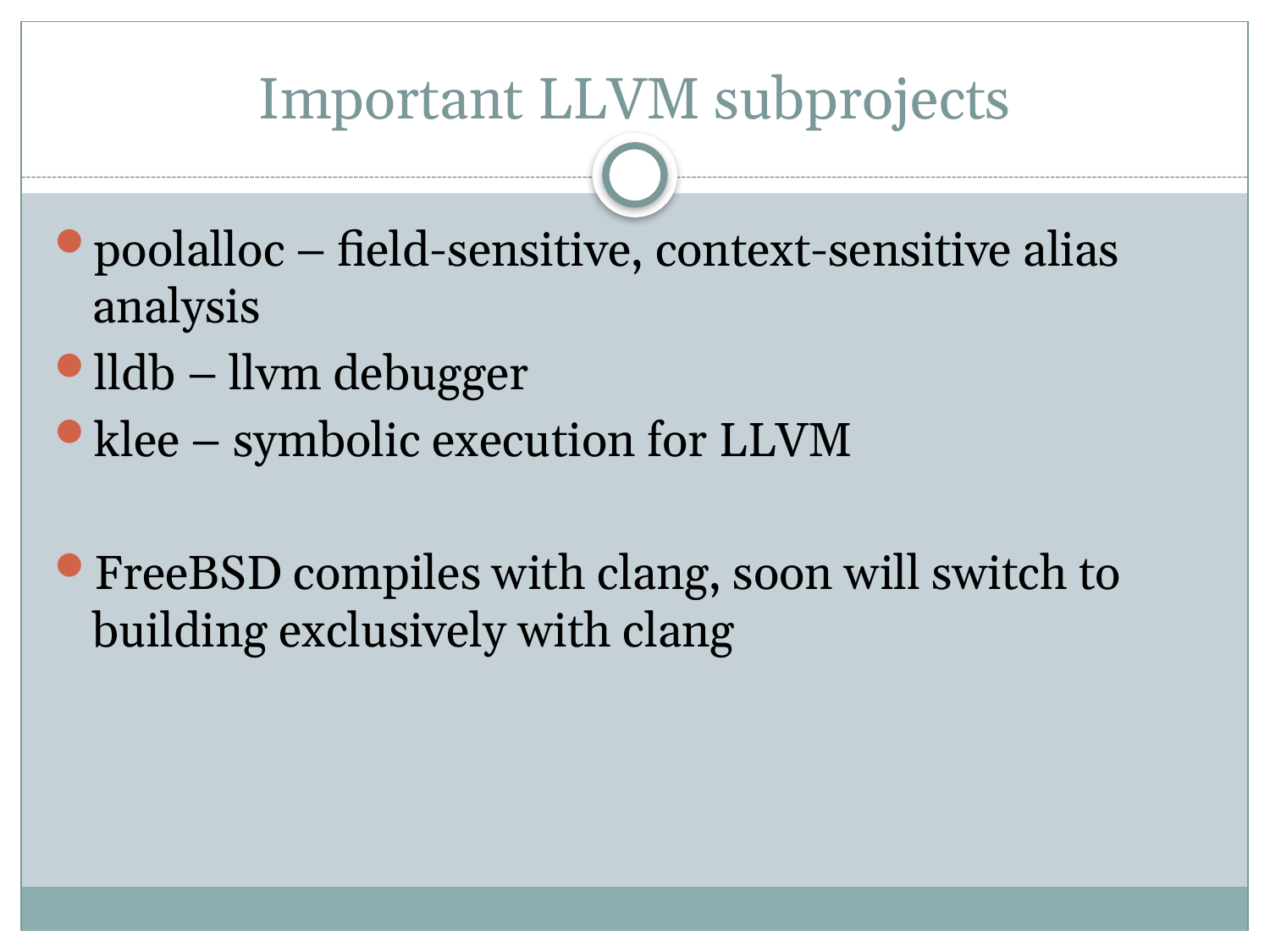

# Important LLVM subprojects
poolalloc – field-sensitive, context-sensitive alias analysis
lldb – llvm debugger
klee – symbolic execution for LLVM

FreeBSD compiles with clang, soon will switch to building exclusively with clang